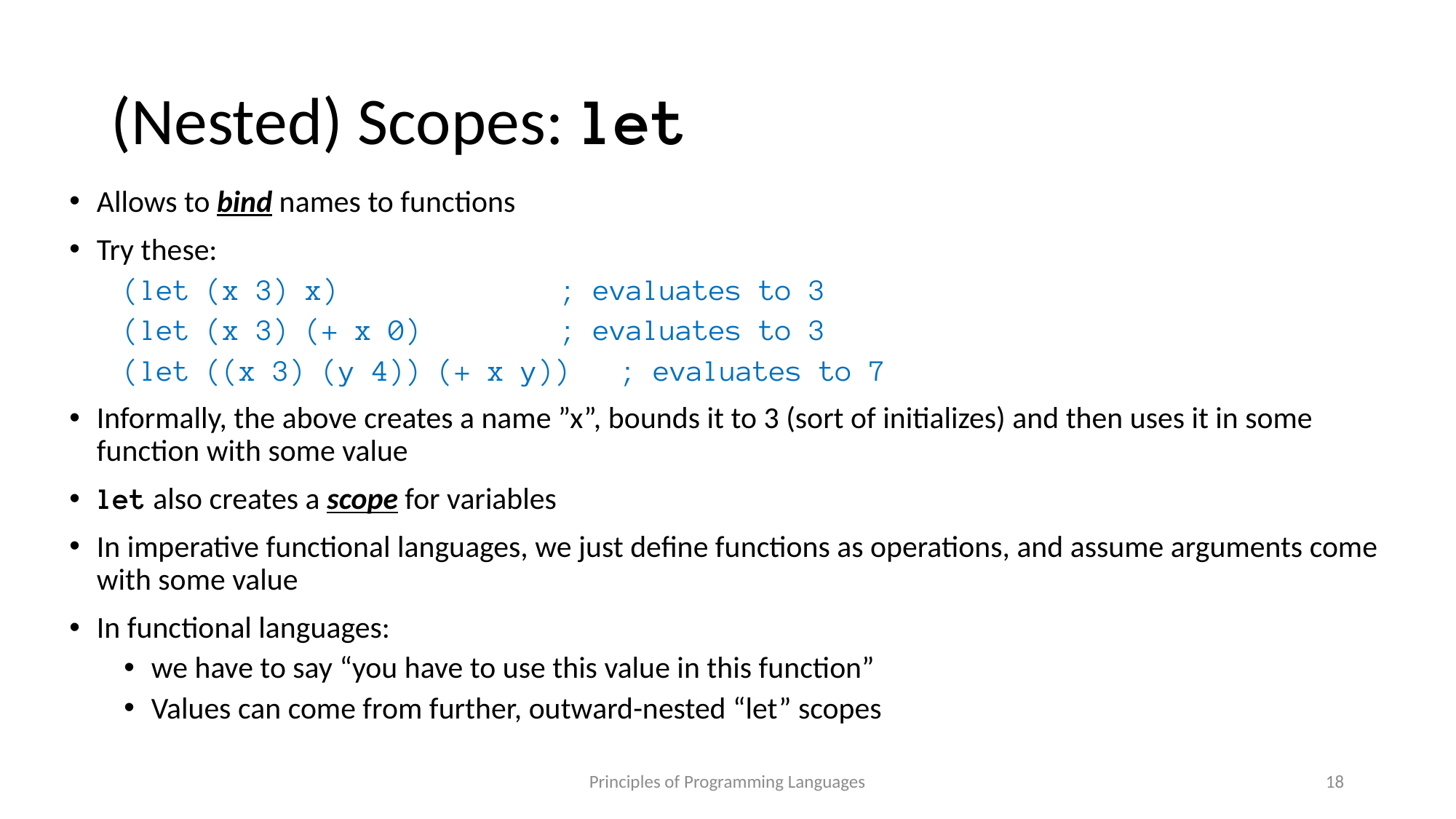

# (Nested) Scopes: let
Allows to bind names to functions
Try these:
(let (x 3) x)           	; evaluates to 3
(let (x 3) (+ x 0)      	; evaluates to 3
(let ((x 3) (y 4)) (+ x y))   ; evaluates to 7
Informally, the above creates a name ”x”, bounds it to 3 (sort of initializes) and then uses it in some function with some value
let also creates a scope for variables
In imperative functional languages, we just define functions as operations, and assume arguments come with some value
In functional languages:
we have to say “you have to use this value in this function”
Values can come from further, outward-nested “let” scopes

Principles of Programming Languages
18